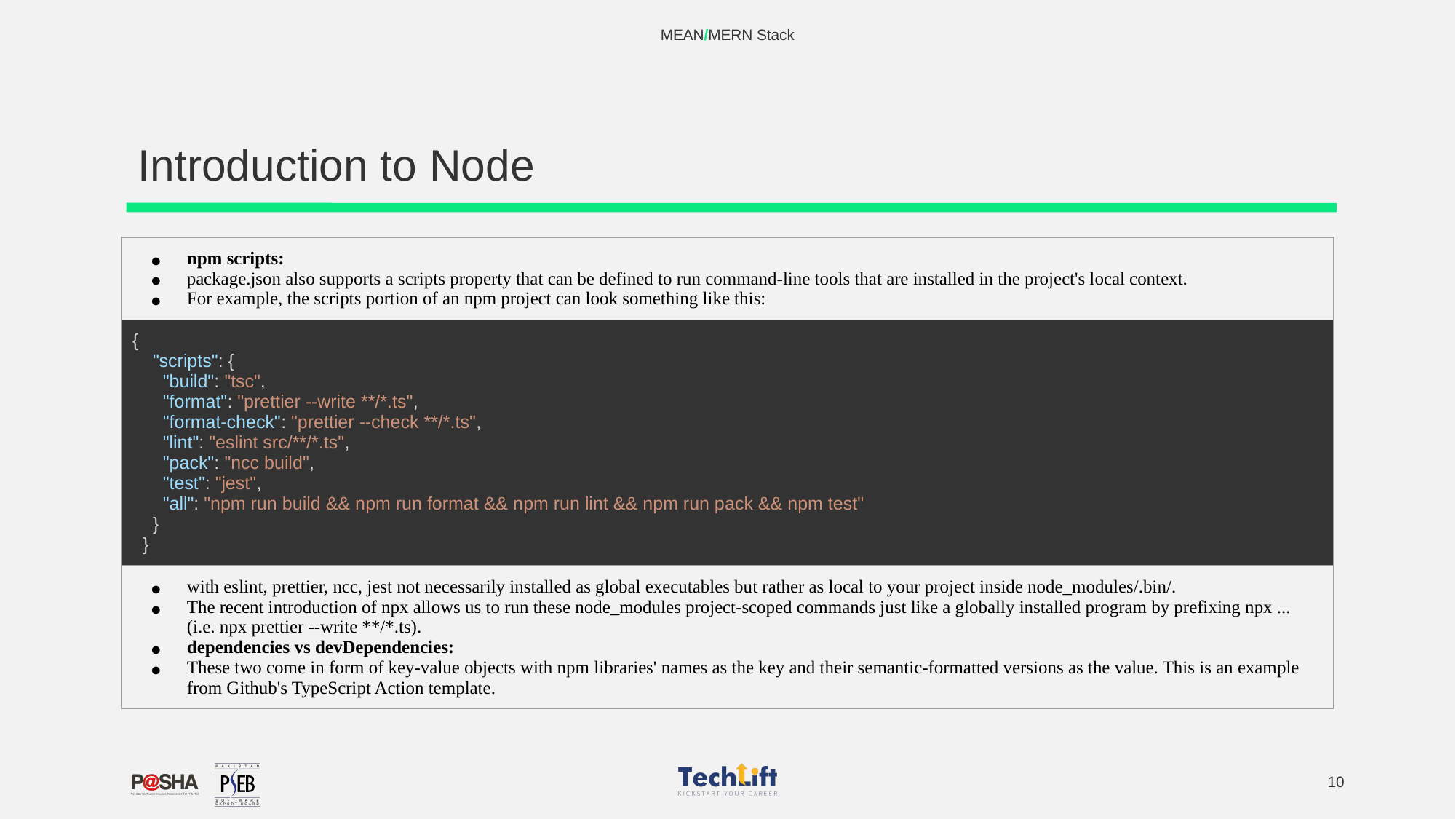

MEAN/MERN Stack
# Introduction to Node
| npm scripts: package.json also supports a scripts property that can be defined to run command-line tools that are installed in the project's local context. For example, the scripts portion of an npm project can look something like this: |
| --- |
| { "scripts": { "build": "tsc", "format": "prettier --write \*\*/\*.ts", "format-check": "prettier --check \*\*/\*.ts", "lint": "eslint src/\*\*/\*.ts", "pack": "ncc build", "test": "jest", "all": "npm run build && npm run format && npm run lint && npm run pack && npm test" } } |
| with eslint, prettier, ncc, jest not necessarily installed as global executables but rather as local to your project inside node\_modules/.bin/. The recent introduction of npx allows us to run these node\_modules project-scoped commands just like a globally installed program by prefixing npx ... (i.e. npx prettier --write \*\*/\*.ts). dependencies vs devDependencies: These two come in form of key-value objects with npm libraries' names as the key and their semantic-formatted versions as the value. This is an example from Github's TypeScript Action template. |
10